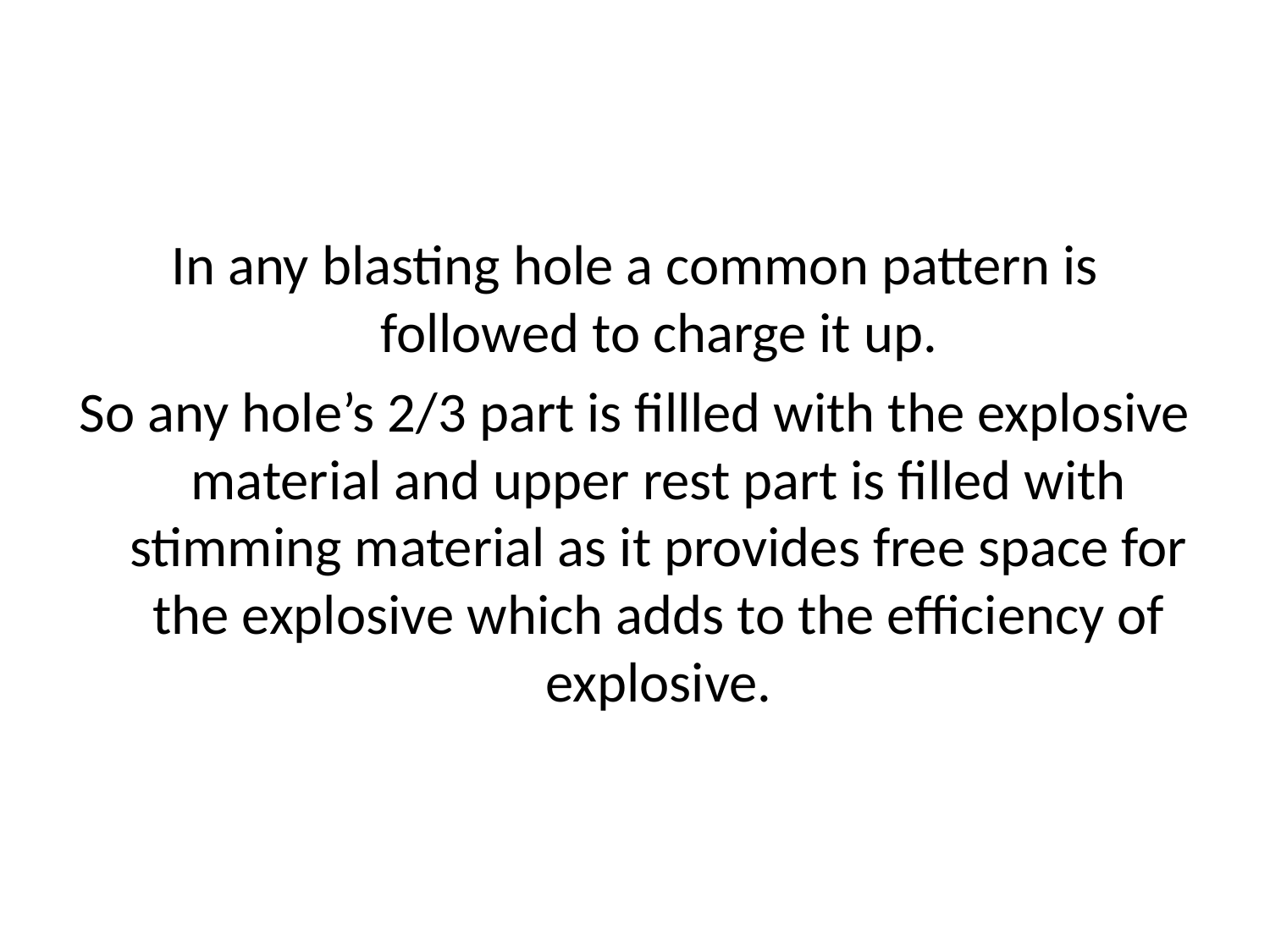

In any blasting hole a common pattern is followed to charge it up.
So any hole’s 2/3 part is fillled with the explosive material and upper rest part is filled with stimming material as it provides free space for the explosive which adds to the efficiency of explosive.